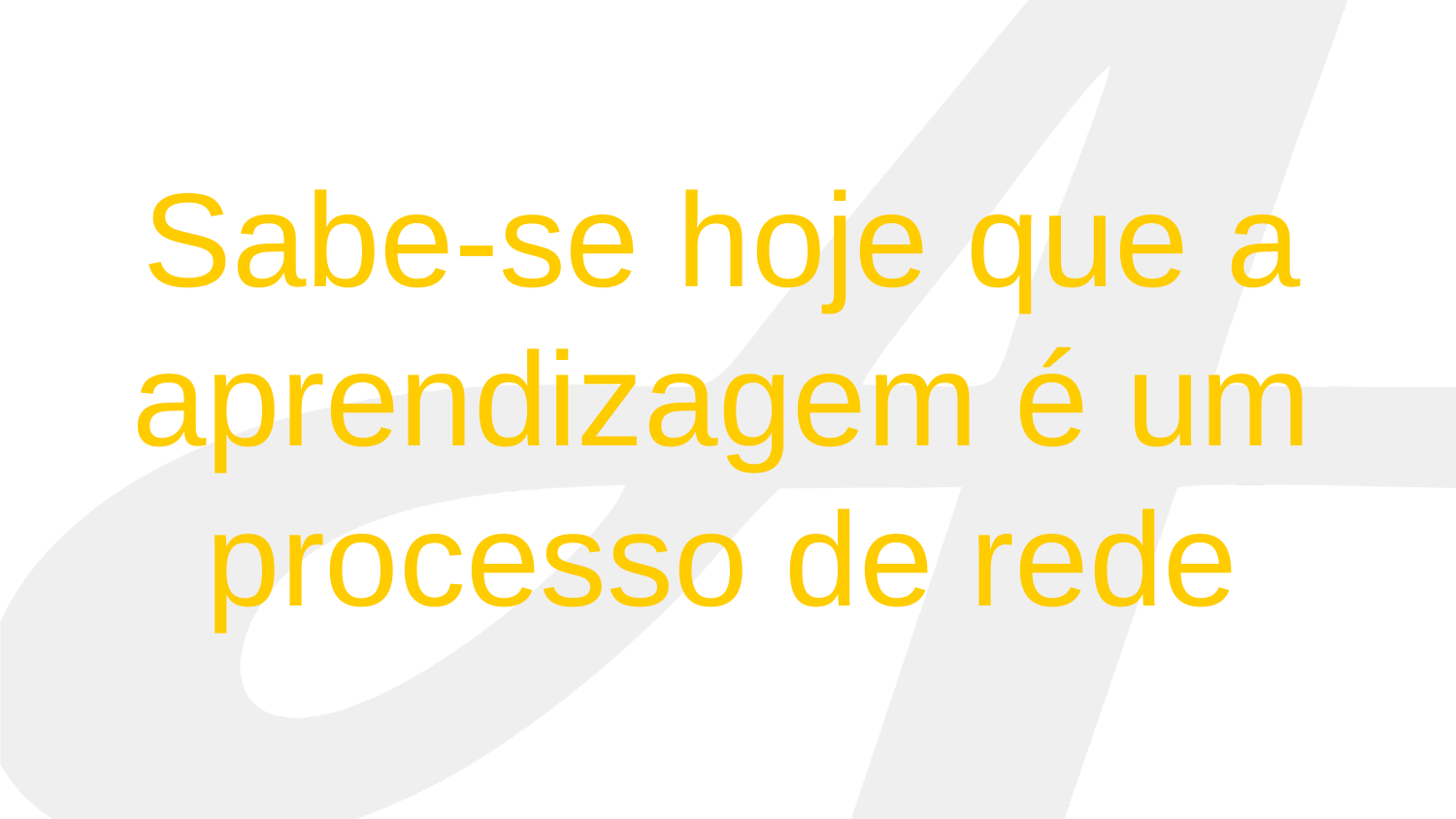

Sabe-se hoje que a aprendizagem é um processo de rede